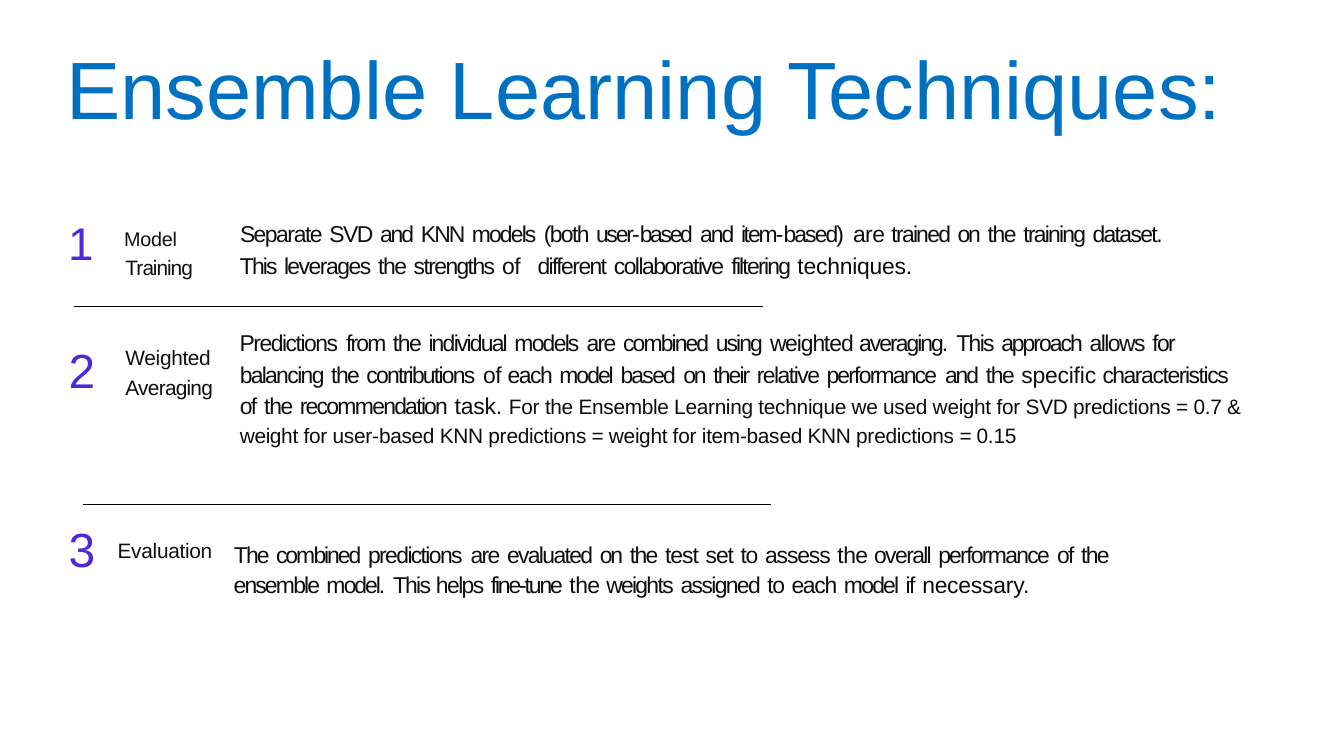

# Ensemble Learning Techniques:
1
Separate SVD and KNN models (both user-based and item-based) are trained on the training dataset. This leverages the strengths of different collaborative filtering techniques.
Model
Training

Predictions from the individual models are combined using weighted averaging. This approach allows for balancing the contributions of each model based on their relative performance and the specific characteristics of the recommendation task. For the Ensemble Learning technique we used weight for SVD predictions = 0.7 & weight for user-based KNN predictions = weight for item-based KNN predictions = 0.15
Weighted Averaging
2

3

Evaluation
The combined predictions are evaluated on the test set to assess the overall performance of the ensemble model. This helps fine-tune the weights assigned to each model if necessary.